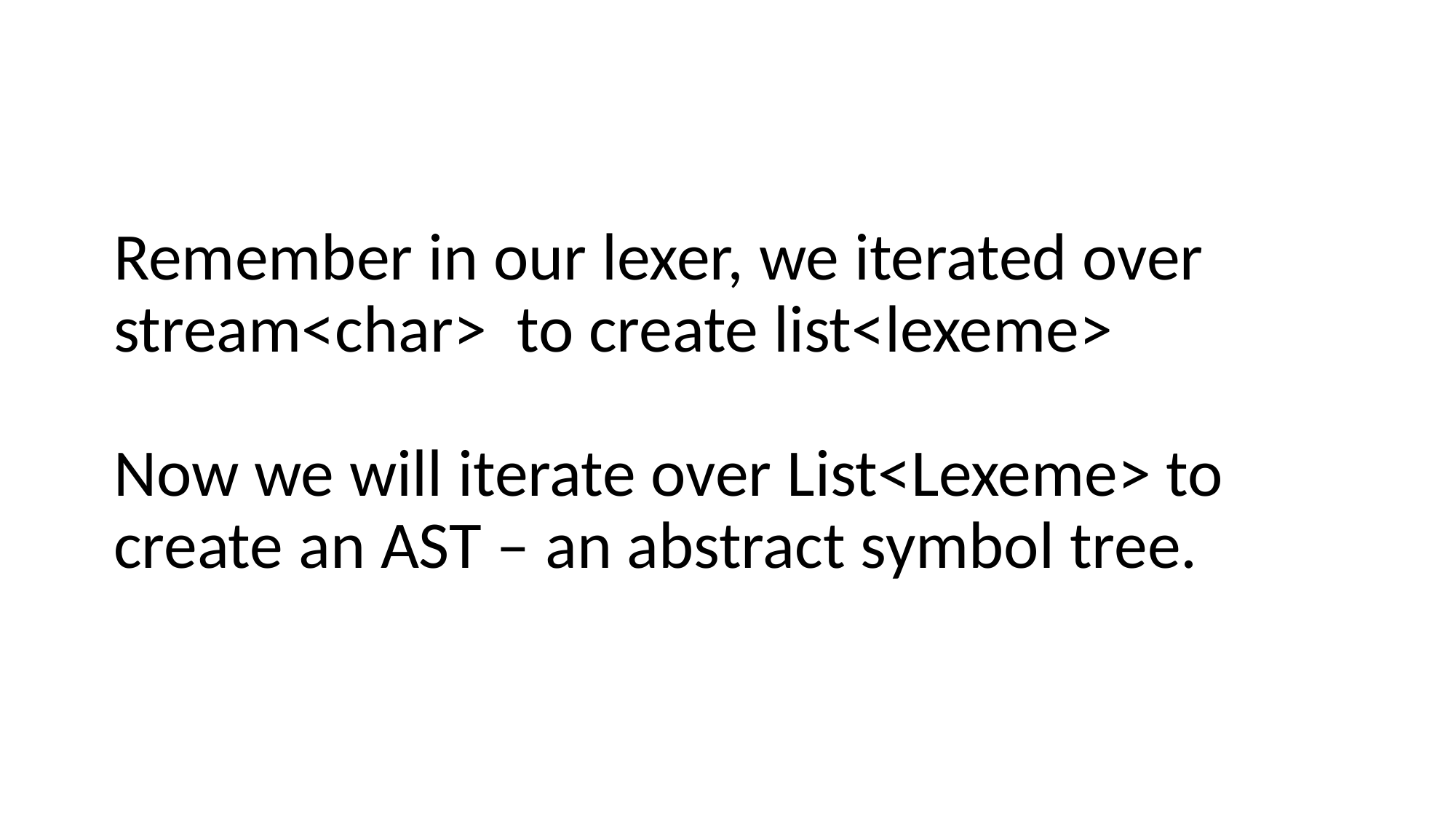

# Remember in our lexer, we iterated over stream<char>  to create list<lexeme> Now we will iterate over List<Lexeme> to create an AST – an abstract symbol tree.